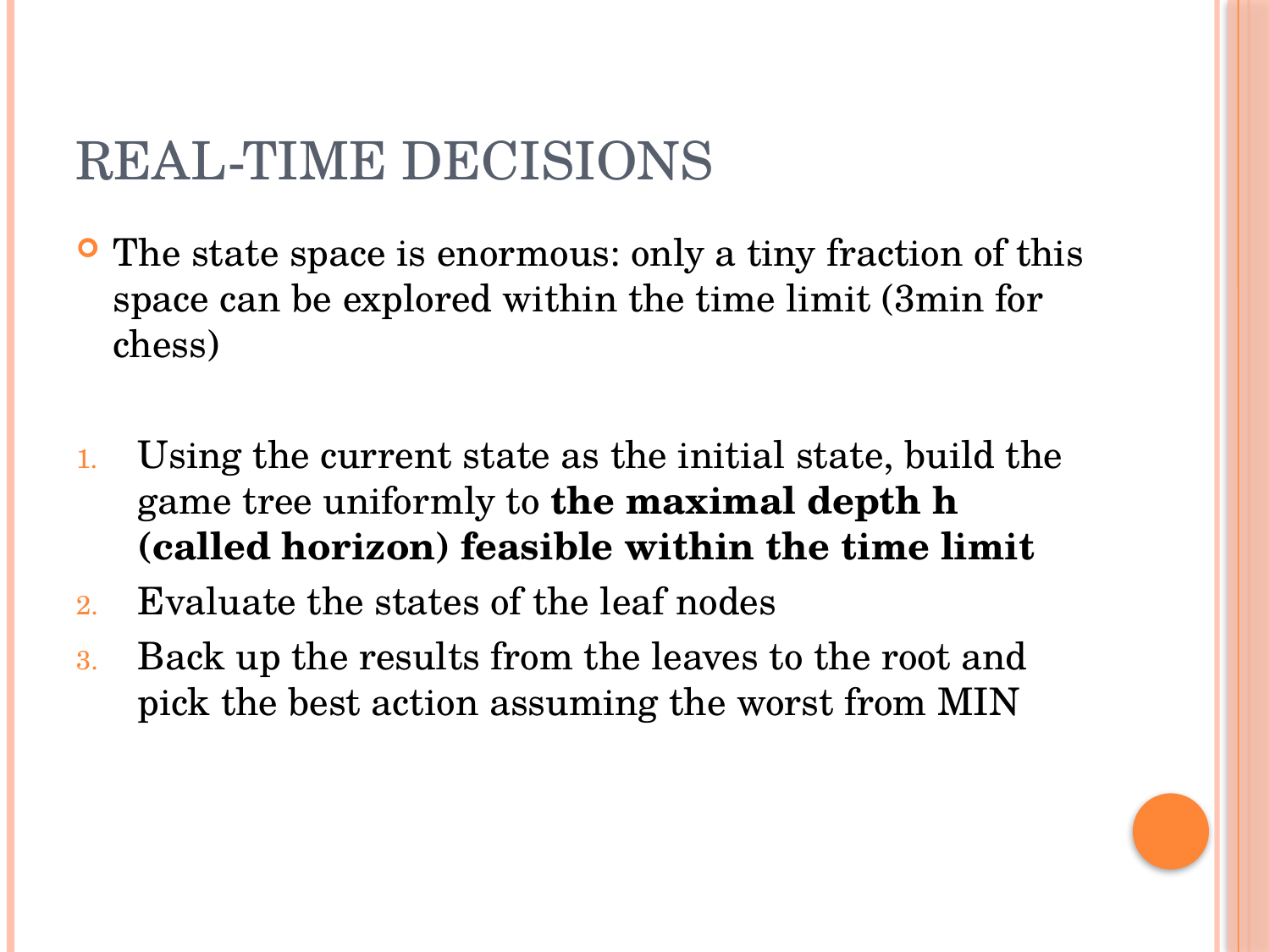

# Real-Time decisions
The state space is enormous: only a tiny fraction of this space can be explored within the time limit (3min for chess)

Using the current state as the initial state, build the game tree uniformly to the maximal depth h (called horizon) feasible within the time limit
Evaluate the states of the leaf nodes
Back up the results from the leaves to the root and pick the best action assuming the worst from MIN